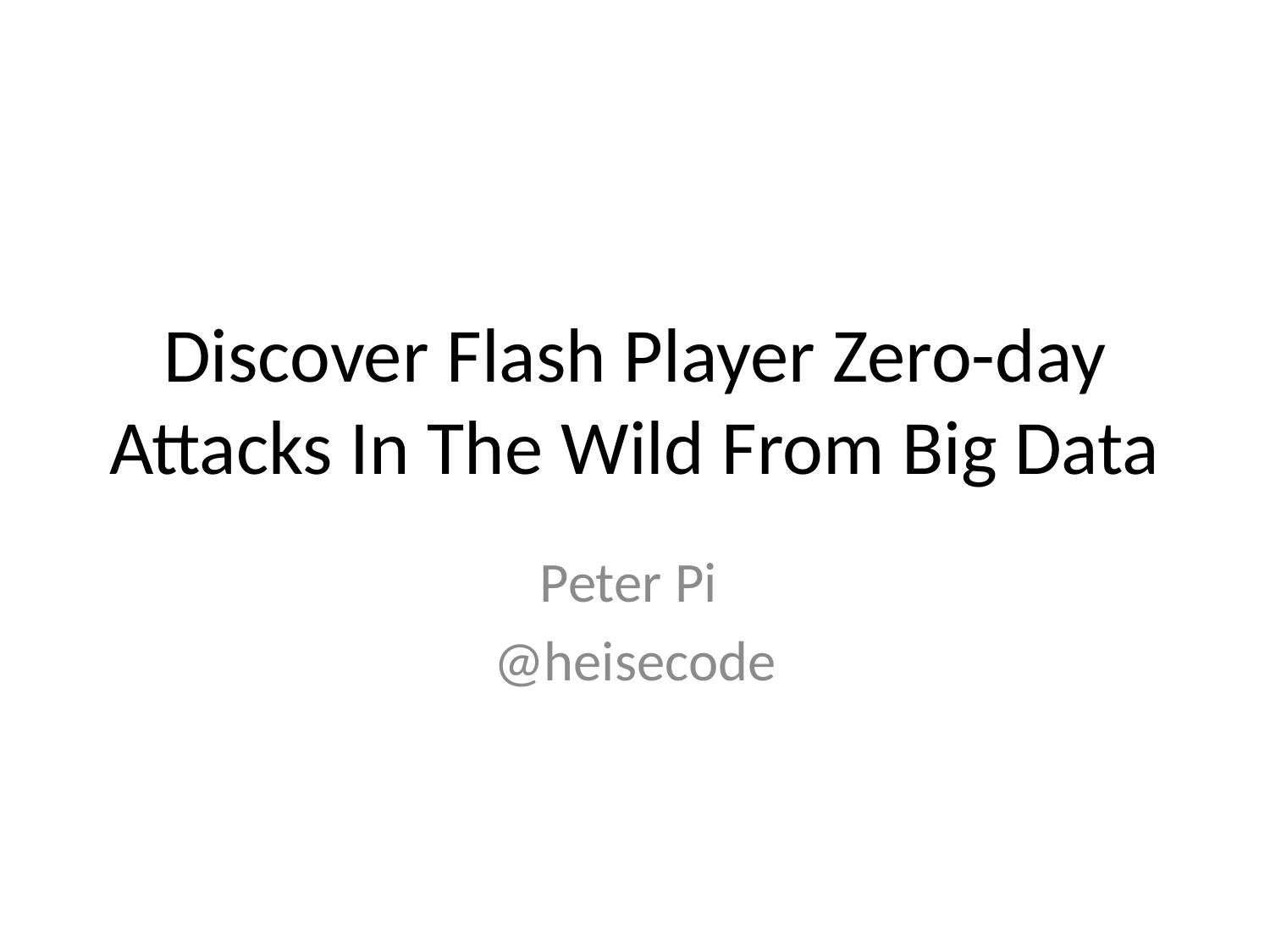

# Discover Flash Player Zero-day Attacks In The Wild From Big Data
Peter Pi
@heisecode